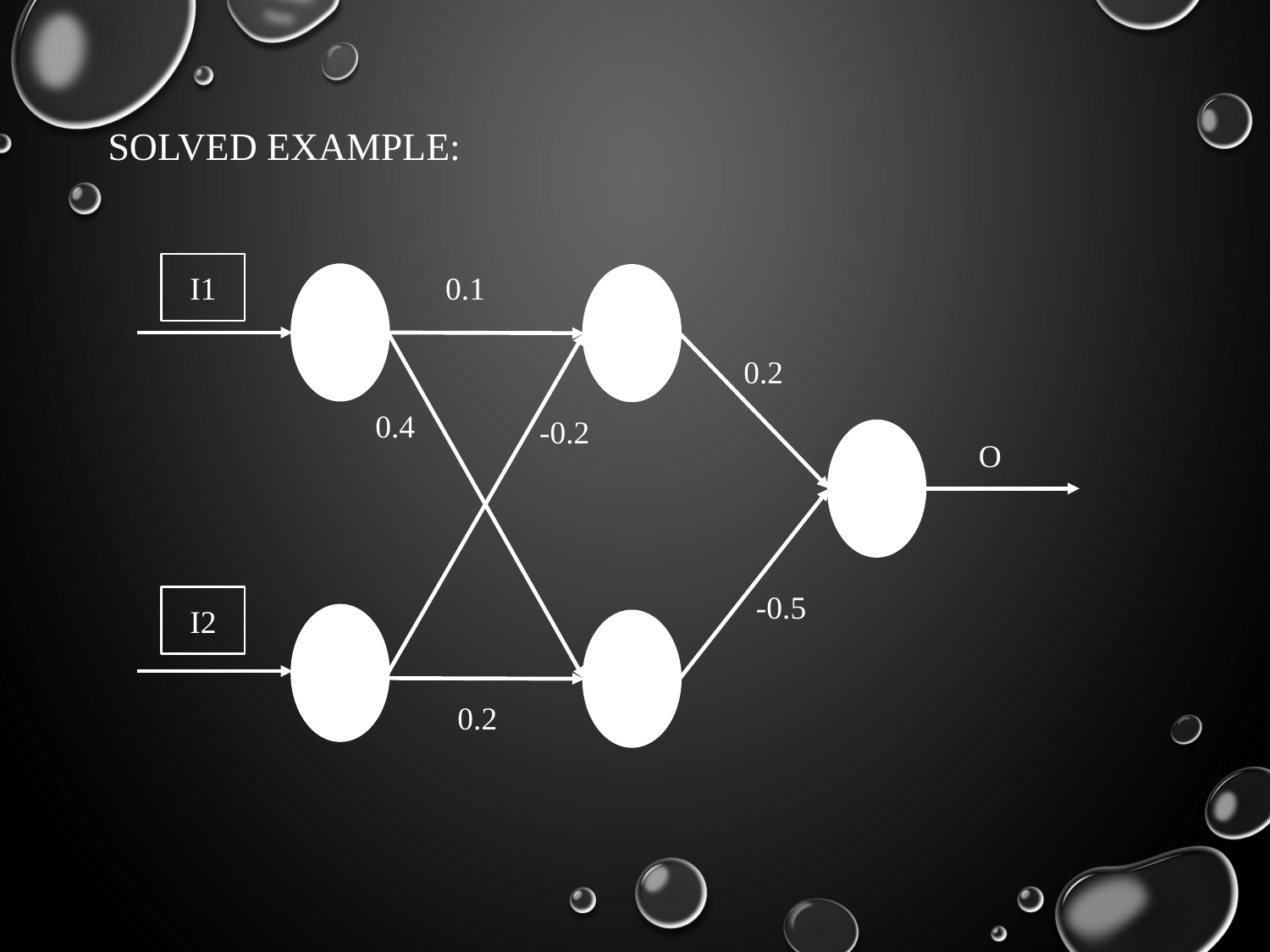

SOLVED EXAMPLE:
I1
0.1

0.2
0.4
-0.2

O
-0.5
I2

0.2